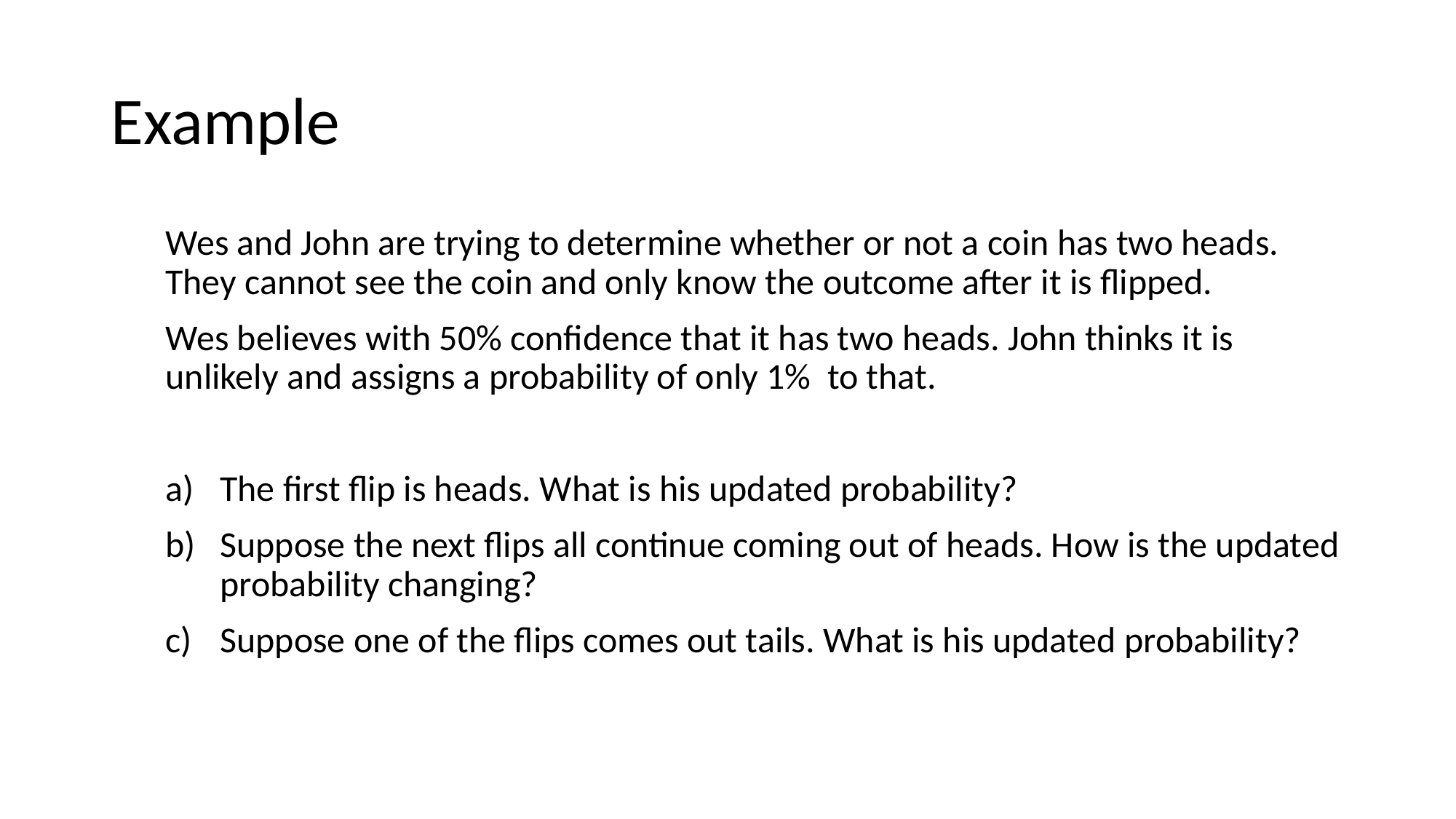

# Example
Wes and John are trying to determine whether or not a coin has two heads. They cannot see the coin and only know the outcome after it is flipped.
Wes believes with 50% confidence that it has two heads. John thinks it is unlikely and assigns a probability of only 1%  to that.

The first flip is heads. What is his updated probability?
Suppose the next flips all continue coming out of heads. How is the updated probability changing?
Suppose one of the flips comes out tails. What is his updated probability?